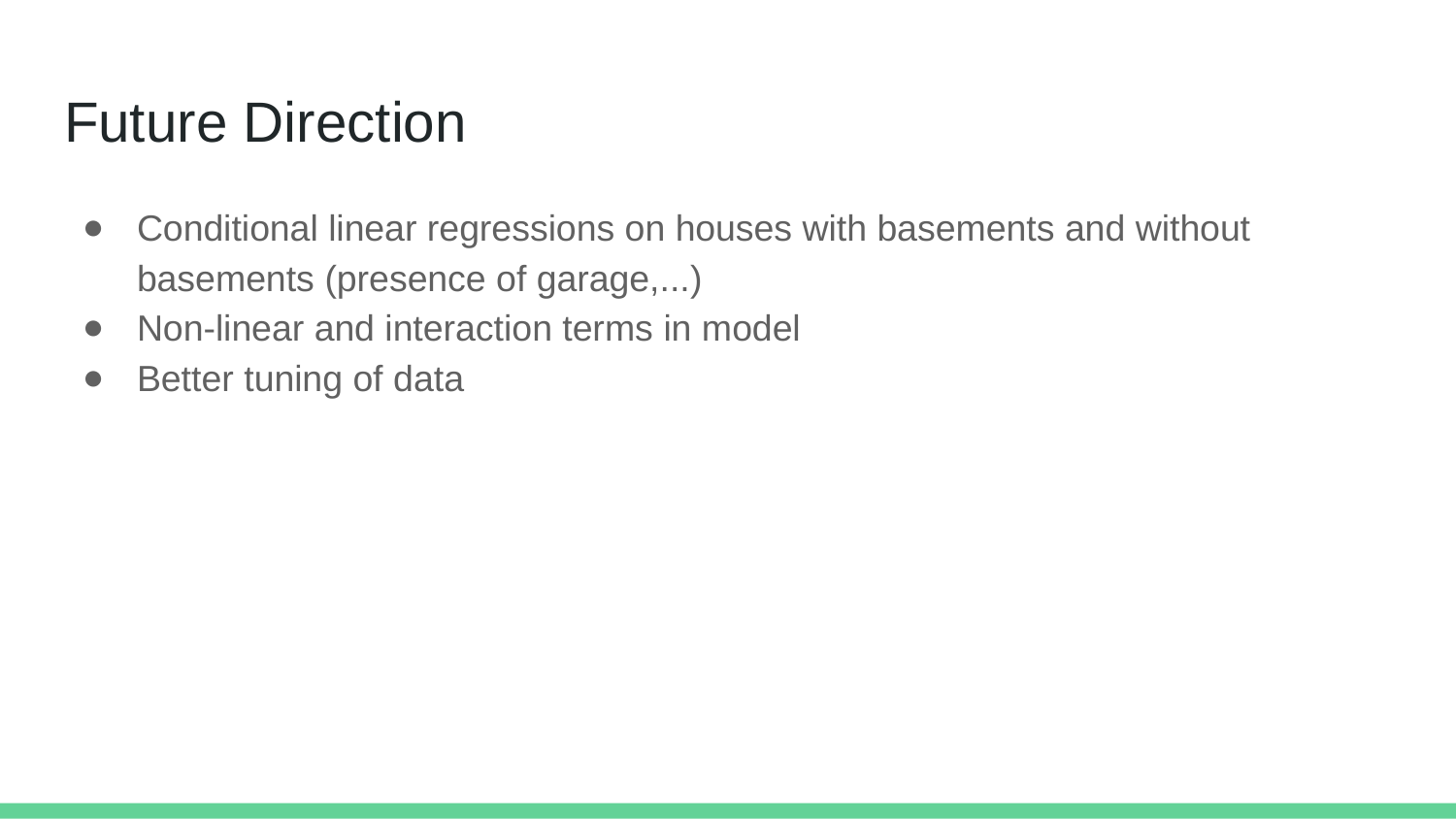

# Future Direction
Conditional linear regressions on houses with basements and without basements (presence of garage,...)
Non-linear and interaction terms in model
Better tuning of data